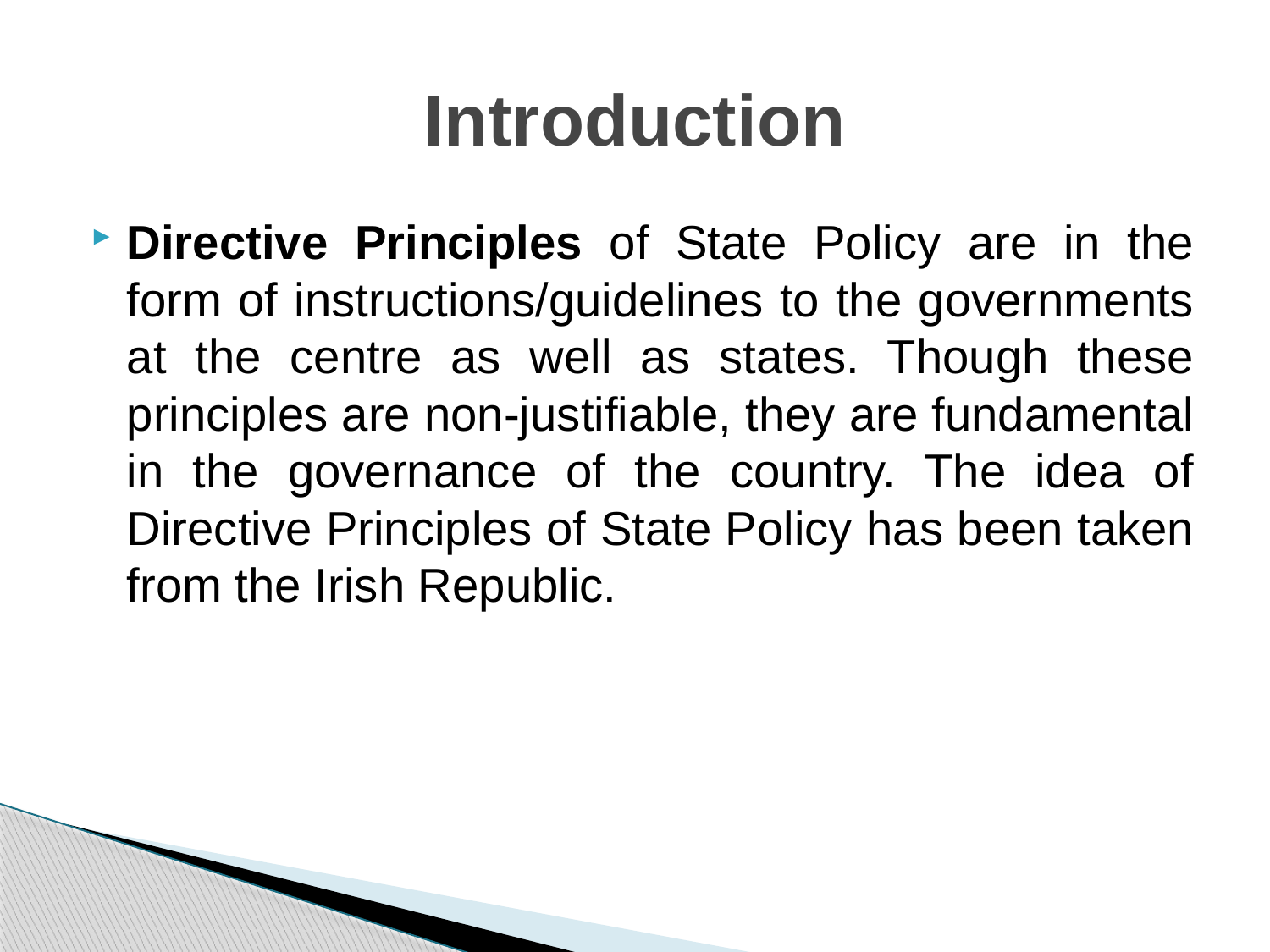

# Introduction
Directive Principles of State Policy are in the form of instructions/guidelines to the governments at the centre as well as states. Though these principles are non-justifiable, they are fundamental in the governance of the country. The idea of Directive Principles of State Policy has been taken from the Irish Republic.